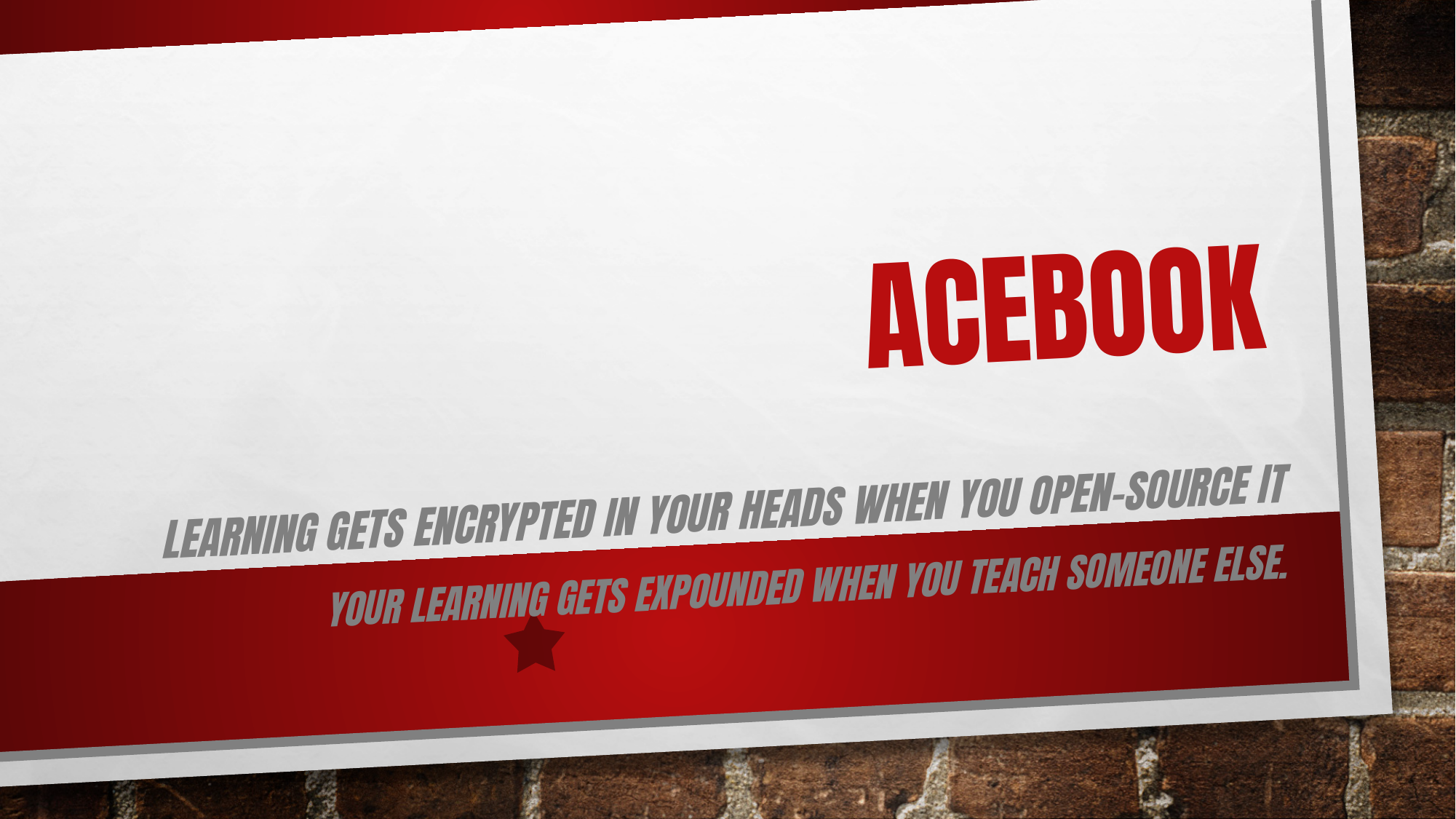

# aCEBOOK
Learning gets encrypted in your heads when you open-Source it
 your learning gets expounded when you teach someone else.